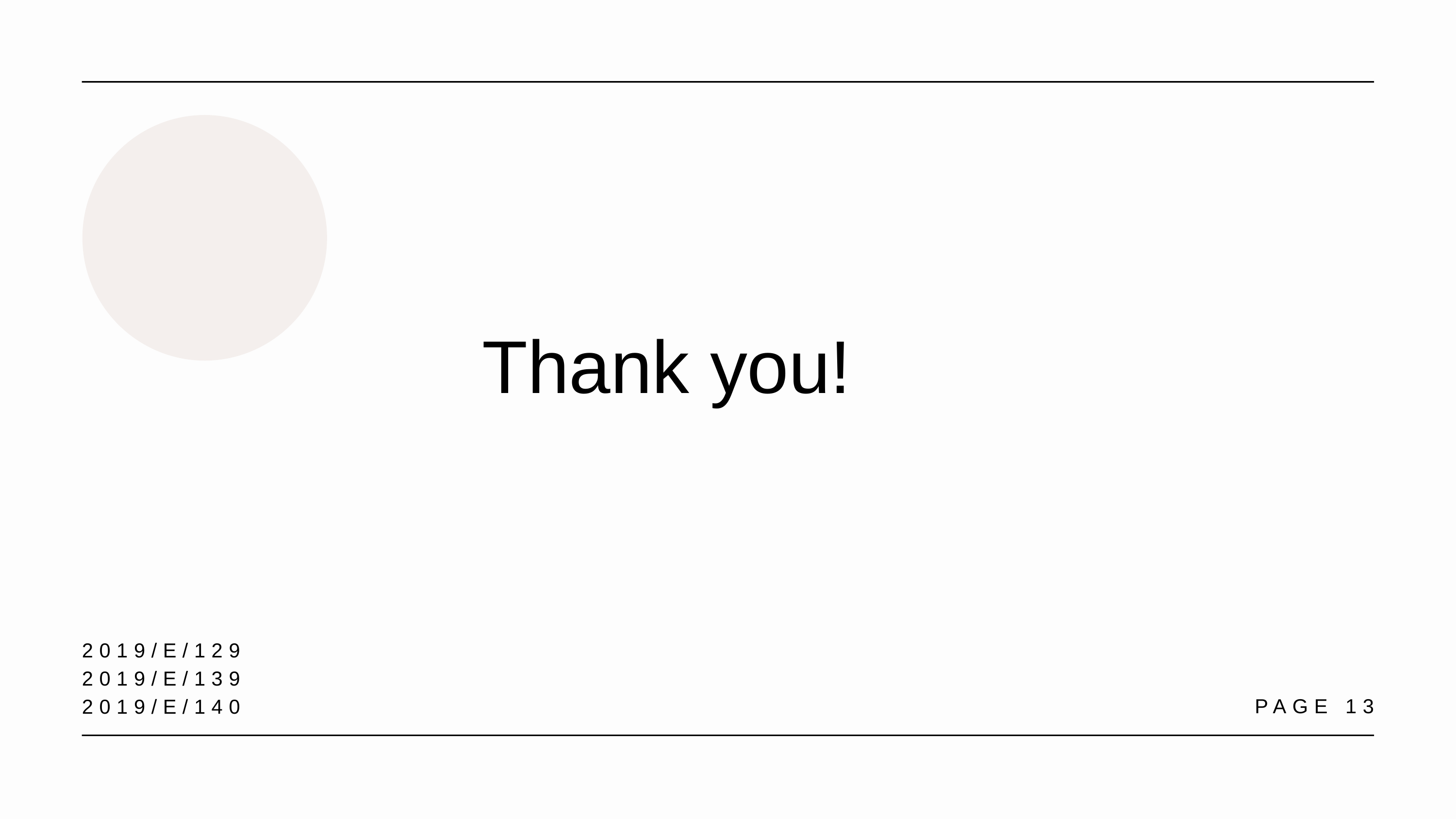

Thank you!
2019/E/129
2019/E/139
2019/E/140
PAGE 13